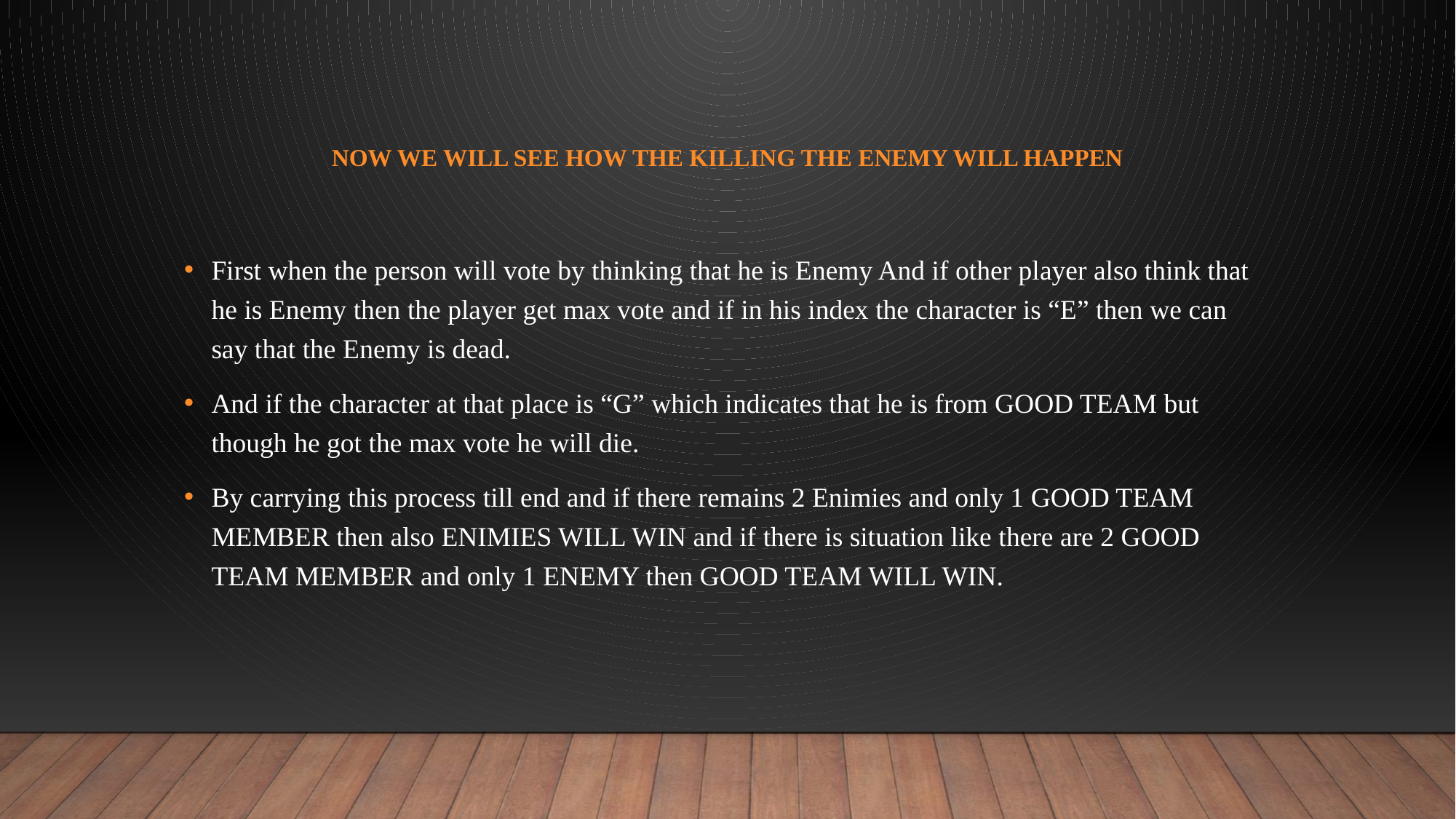

# NOW WE WILL SEE HOW THE KILLING THE ENEMY WILL HAPPEN
First when the person will vote by thinking that he is Enemy And if other player also think that he is Enemy then the player get max vote and if in his index the character is “E” then we can say that the Enemy is dead.
And if the character at that place is “G” which indicates that he is from GOOD TEAM but though he got the max vote he will die.
By carrying this process till end and if there remains 2 Enimies and only 1 GOOD TEAM MEMBER then also ENIMIES WILL WIN and if there is situation like there are 2 GOOD TEAM MEMBER and only 1 ENEMY then GOOD TEAM WILL WIN.